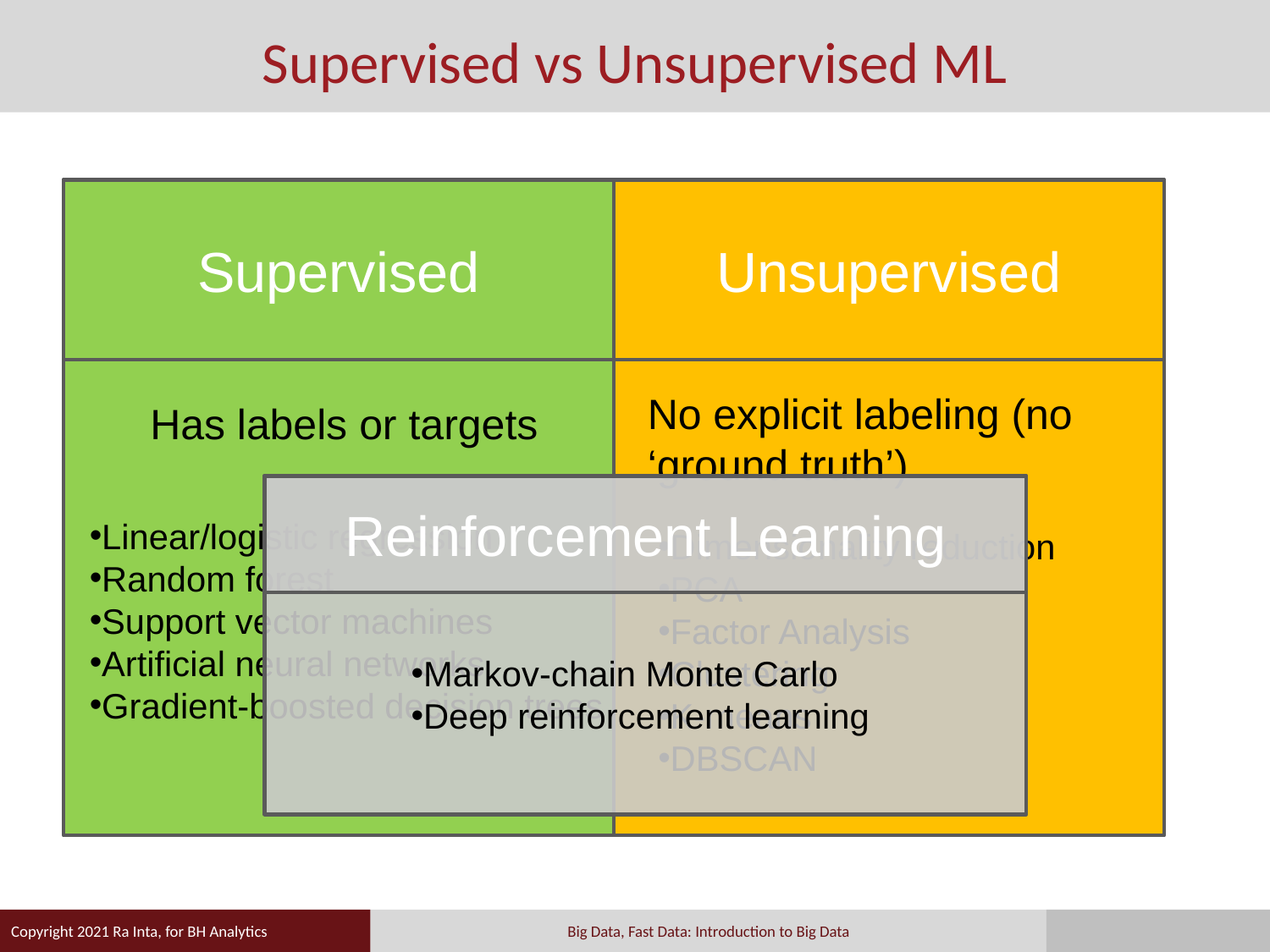

# Supervised vs Unsupervised ML

Supervised

Unsupervised
No explicit labeling (no ‘ground truth’)
Has labels or targets

Reinforcement Learning
Linear/logistic regression
Random forest
Support vector machines
Artificial neural networks
Gradient-boosted decision trees

Dimensionality reduction
PCA
Factor Analysis
Clustering
K-means
DBSCAN
Markov-chain Monte Carlo
Deep reinforcement learning